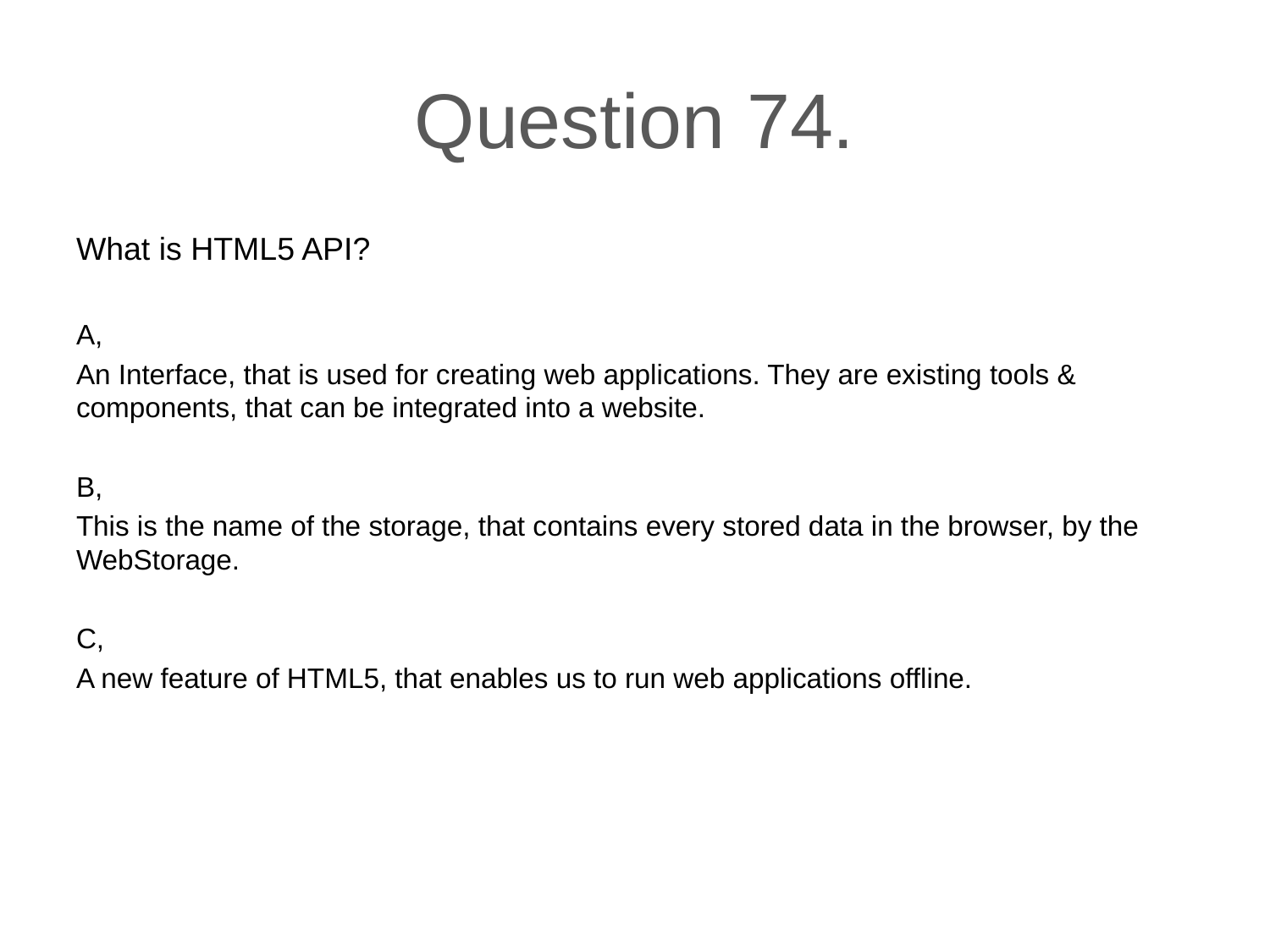

# Question 74.
What is HTML5 API?

A,
An Interface, that is used for creating web applications. They are existing tools & components, that can be integrated into a website.

B,
This is the name of the storage, that contains every stored data in the browser, by the WebStorage.

C,
A new feature of HTML5, that enables us to run web applications offline.